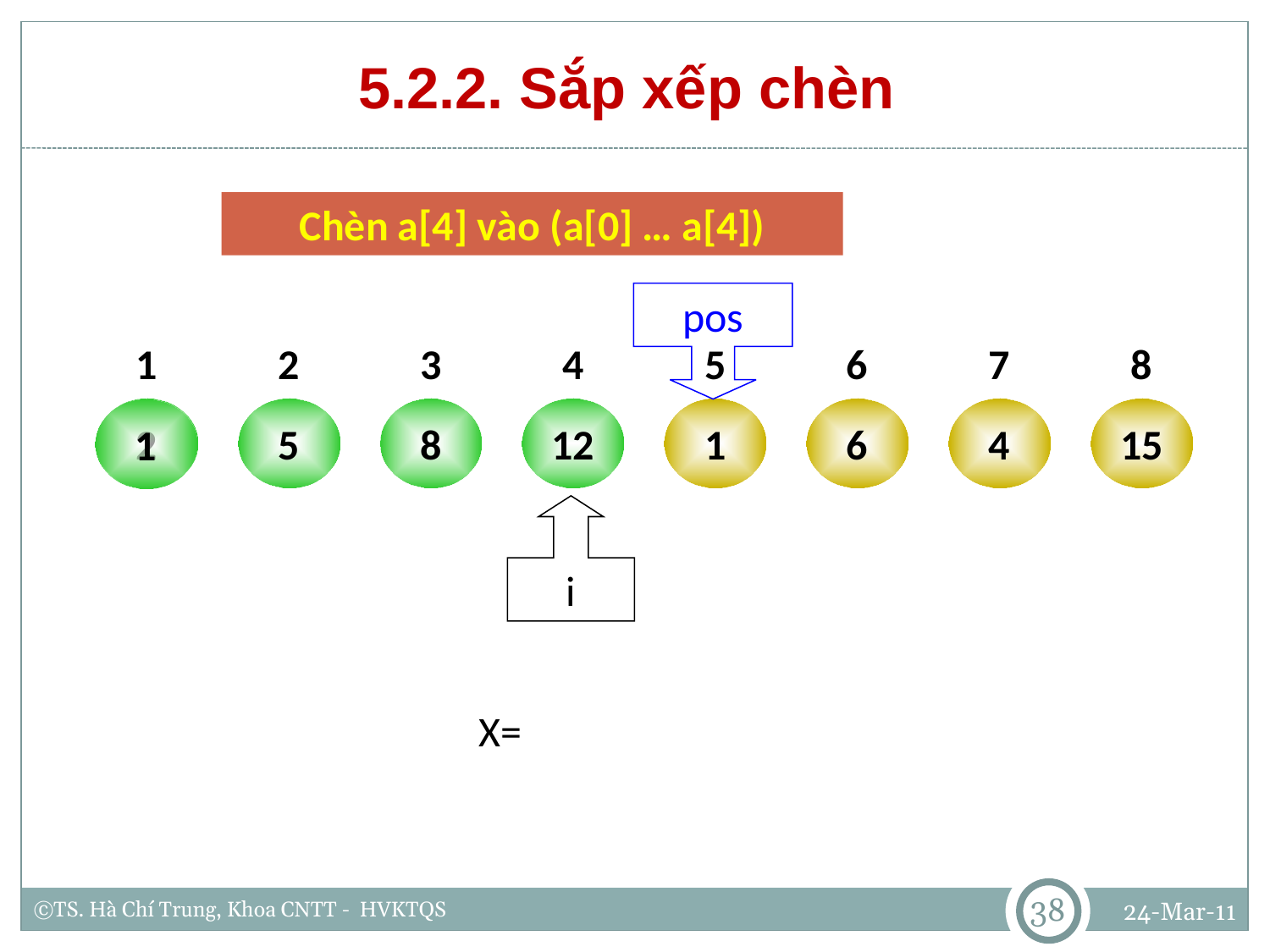

# 5.2.2. Sắp xếp chèn
Chèn a[4] vào (a[0] … a[4])
pos
1
2
3
4
5
6
7
8
2
5
8
12
1
6
4
15
1
i
X=
38
24-Mar-11
©TS. Hà Chí Trung, Khoa CNTT -  HVKTQS